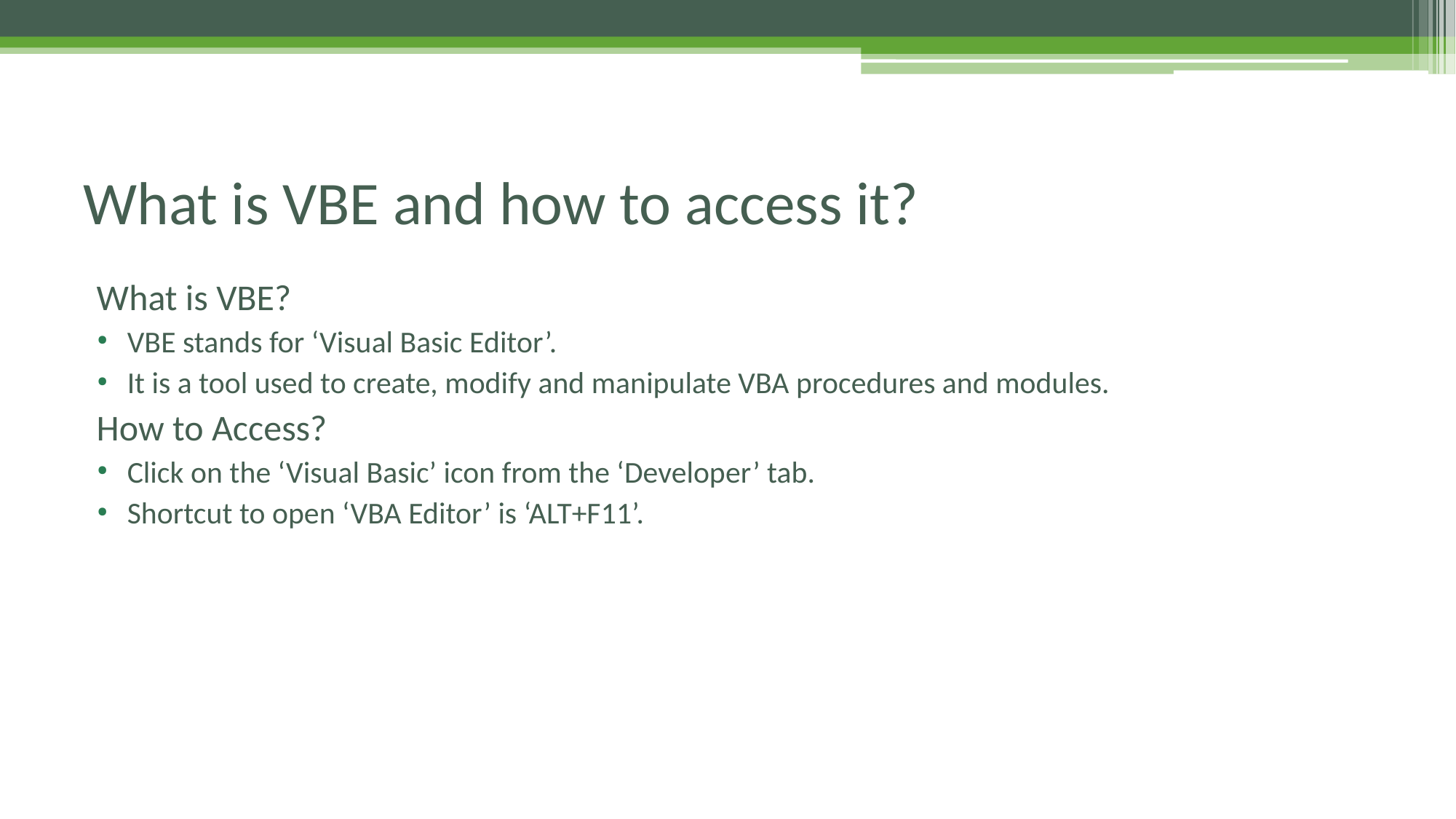

# What is VBE and how to access it?
What is VBE?
VBE stands for ‘Visual Basic Editor’.
It is a tool used to create, modify and manipulate VBA procedures and modules.
How to Access?
Click on the ‘Visual Basic’ icon from the ‘Developer’ tab.
Shortcut to open ‘VBA Editor’ is ‘ALT+F11’.